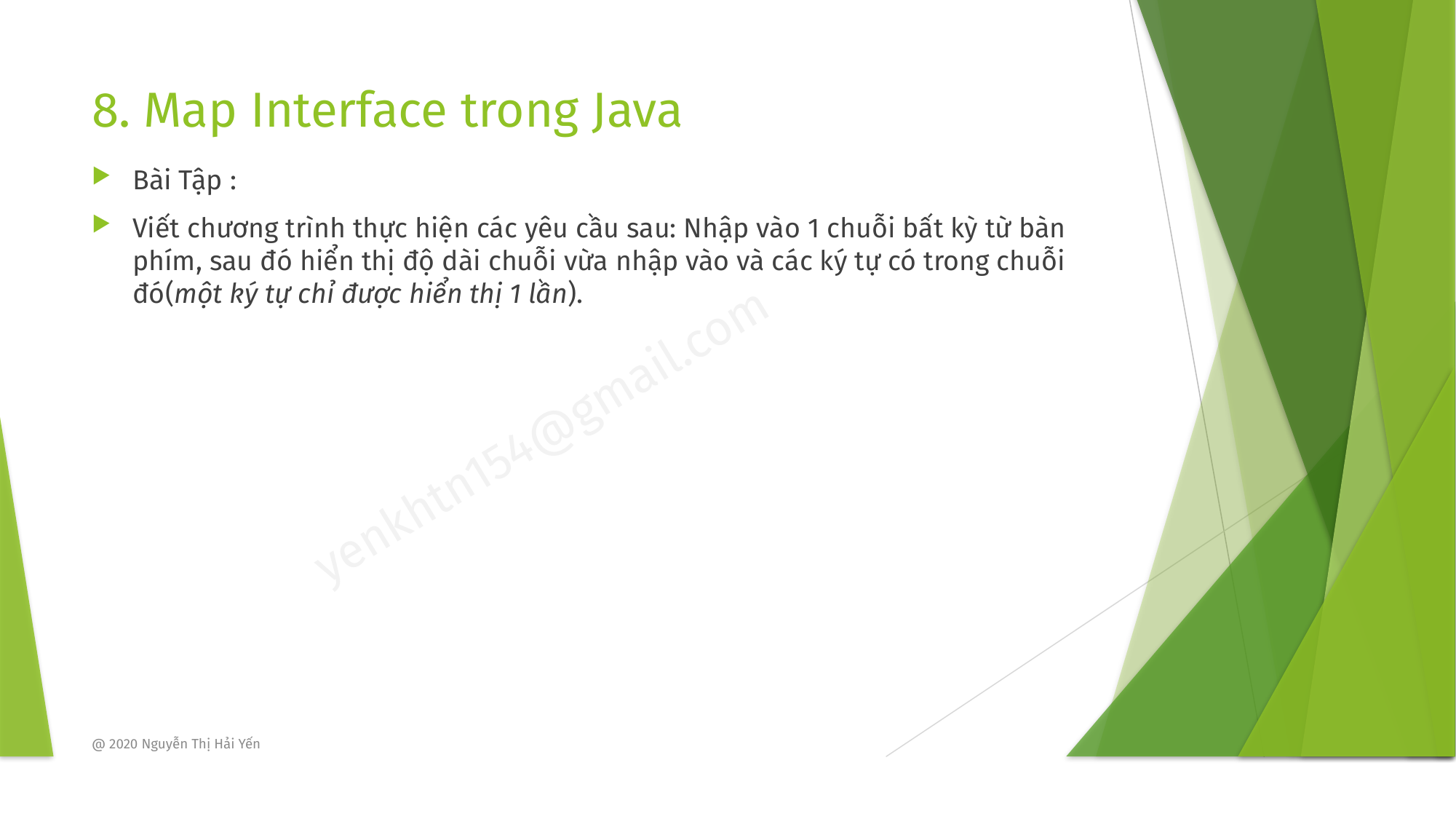

# 8. Map Interface trong Java
Bài Tập :
Viết chương trình thực hiện các yêu cầu sau: Nhập vào 1 chuỗi bất kỳ từ bàn phím, sau đó hiển thị độ dài chuỗi vừa nhập vào và các ký tự có trong chuỗi đó(một ký tự chỉ được hiển thị 1 lần).

@ 2020 Nguyễn Thị Hải Yến